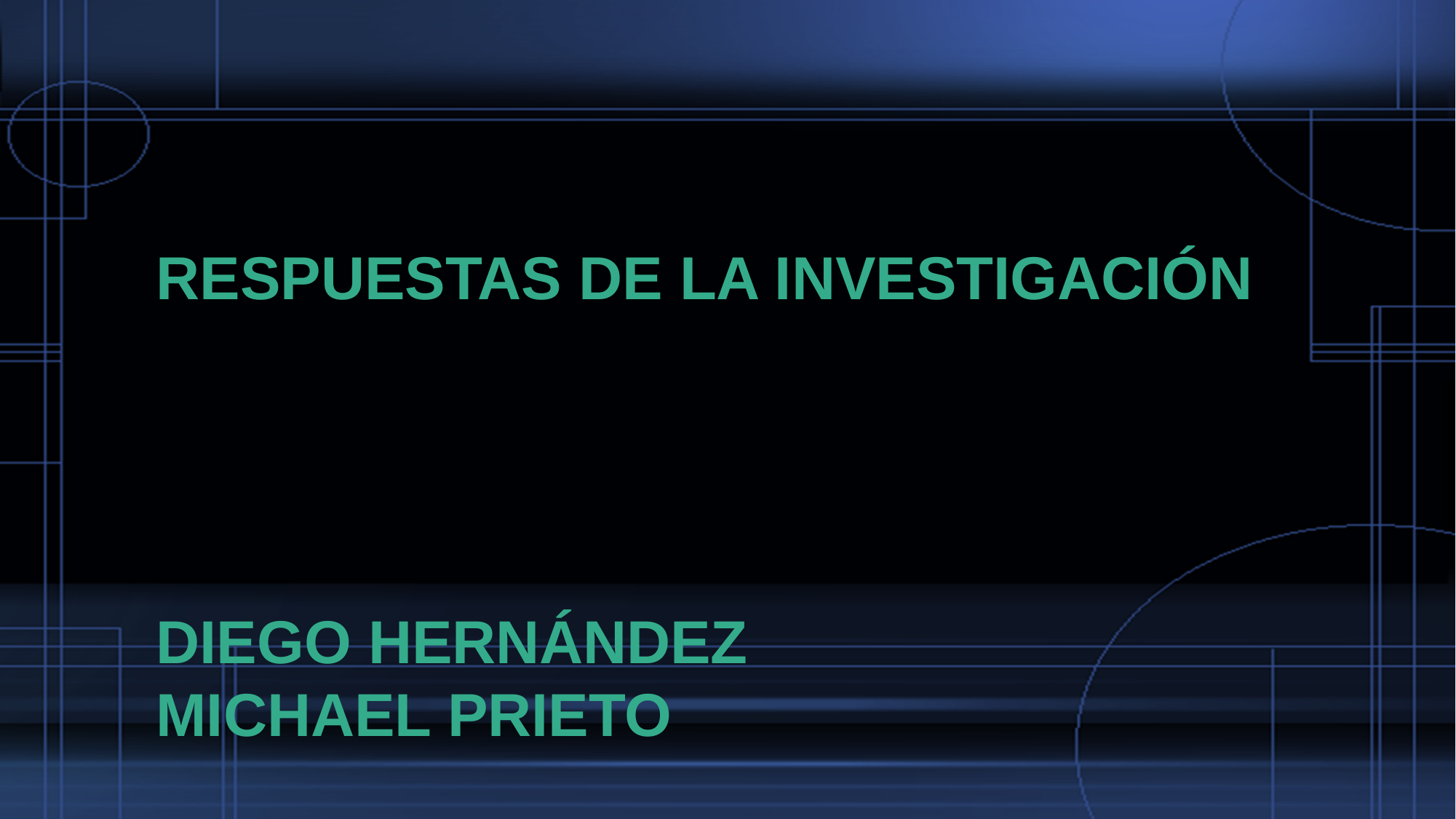

# Respuestas de la investigación Diego Hernández Michael prieto